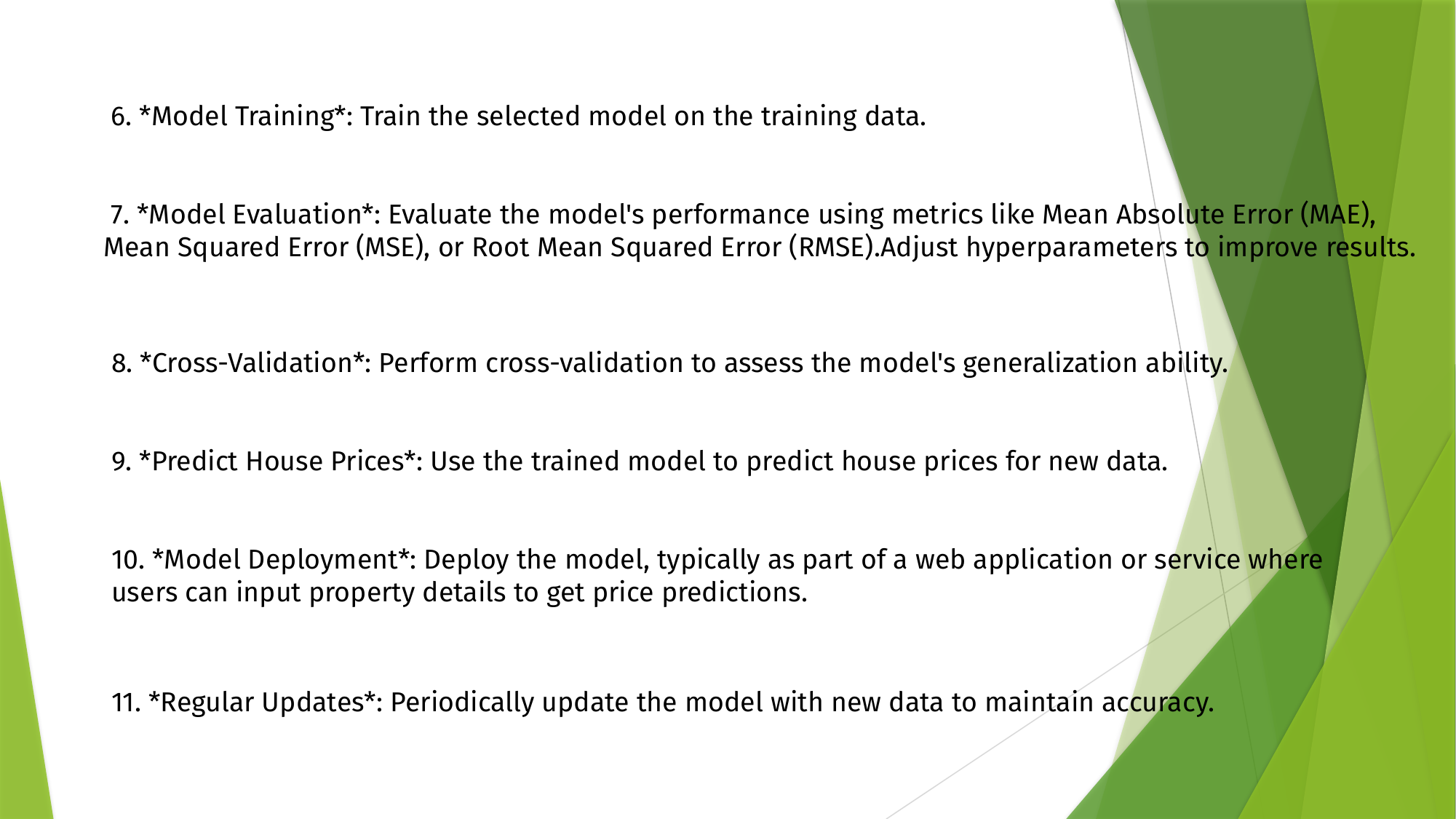

6. *Model Training*: Train the selected model on the training data.

 7. *Model Evaluation*: Evaluate the model's performance using metrics like Mean Absolute Error (MAE),
Mean Squared Error (MSE), or Root Mean Squared Error (RMSE).Adjust hyperparameters to improve results.
8. *Cross-Validation*: Perform cross-validation to assess the model's generalization ability.

9. *Predict House Prices*: Use the trained model to predict house prices for new data.

10. *Model Deployment*: Deploy the model, typically as part of a web application or service where users can input property details to get price predictions.
11. *Regular Updates*: Periodically update the model with new data to maintain accuracy.